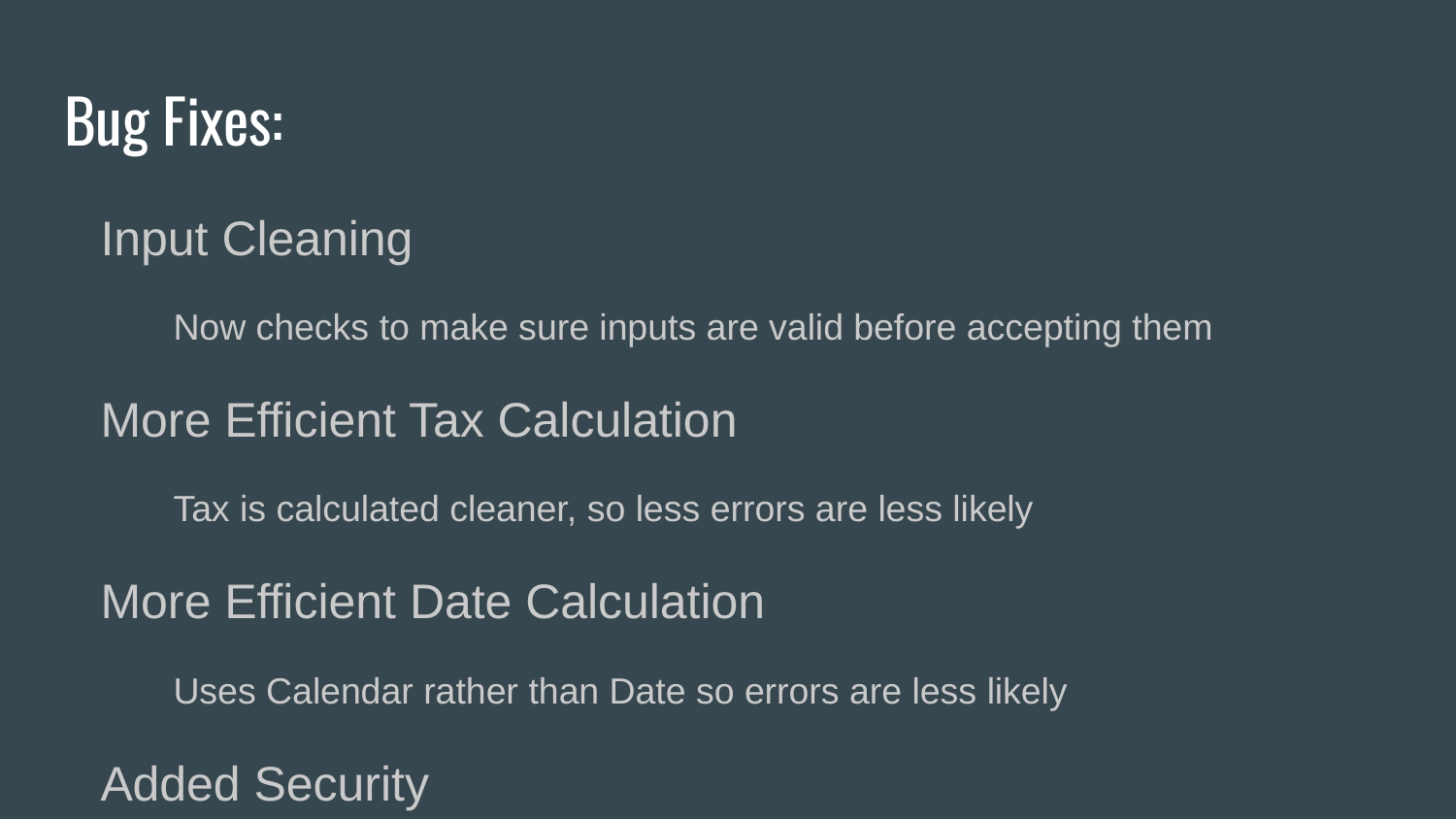

# Bug Fixes:
Input Cleaning
Now checks to make sure inputs are valid before accepting them
More Efficient Tax Calculation
Tax is calculated cleaner, so less errors are less likely
More Efficient Date Calculation
Uses Calendar rather than Date so errors are less likely
Added Security
Added security on credit card verification and prevented code from being manipulated